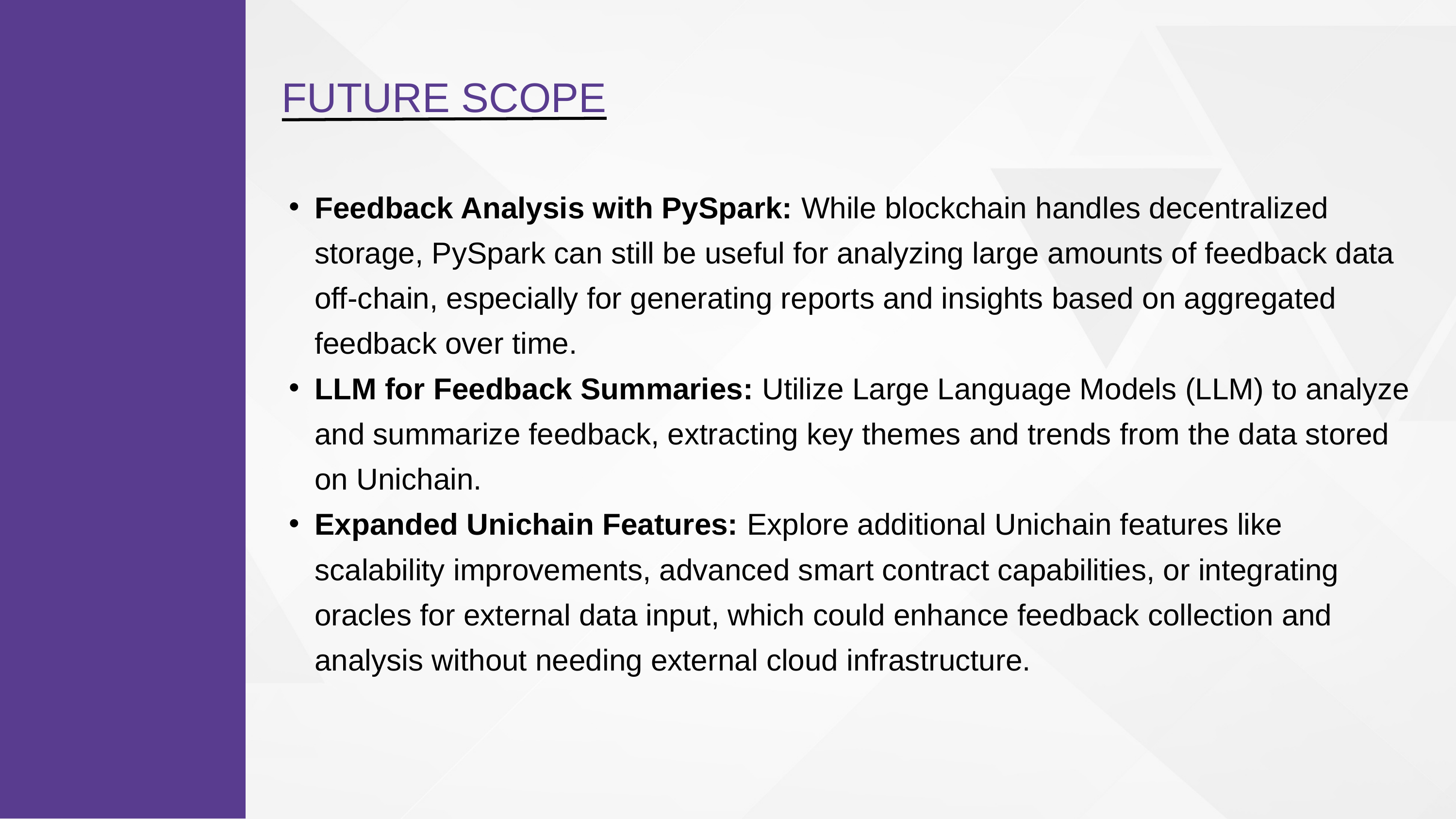

FUTURE SCOPE

Feedback Analysis with PySpark: While blockchain handles decentralized storage, PySpark can still be useful for analyzing large amounts of feedback data off-chain, especially for generating reports and insights based on aggregated feedback over time.
LLM for Feedback Summaries: Utilize Large Language Models (LLM) to analyze and summarize feedback, extracting key themes and trends from the data stored on Unichain.
Expanded Unichain Features: Explore additional Unichain features like scalability improvements, advanced smart contract capabilities, or integrating oracles for external data input, which could enhance feedback collection and analysis without needing external cloud infrastructure.